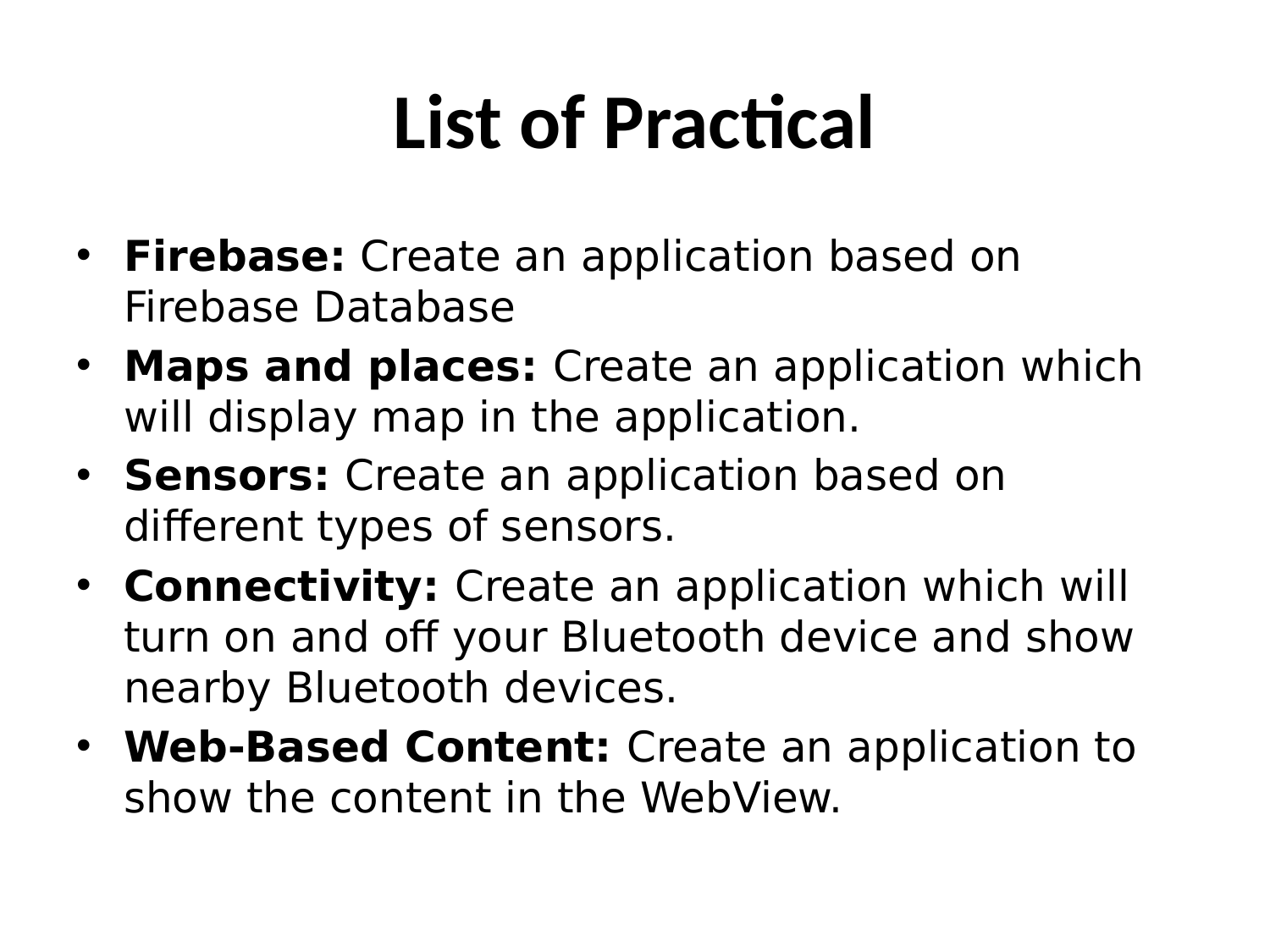

# List of Practical
Firebase: Create an application based on Firebase Database
Maps and places: Create an application which will display map in the application.
Sensors: Create an application based on different types of sensors.
Connectivity: Create an application which will turn on and off your Bluetooth device and show nearby Bluetooth devices.
Web-Based Content: Create an application to show the content in the WebView.